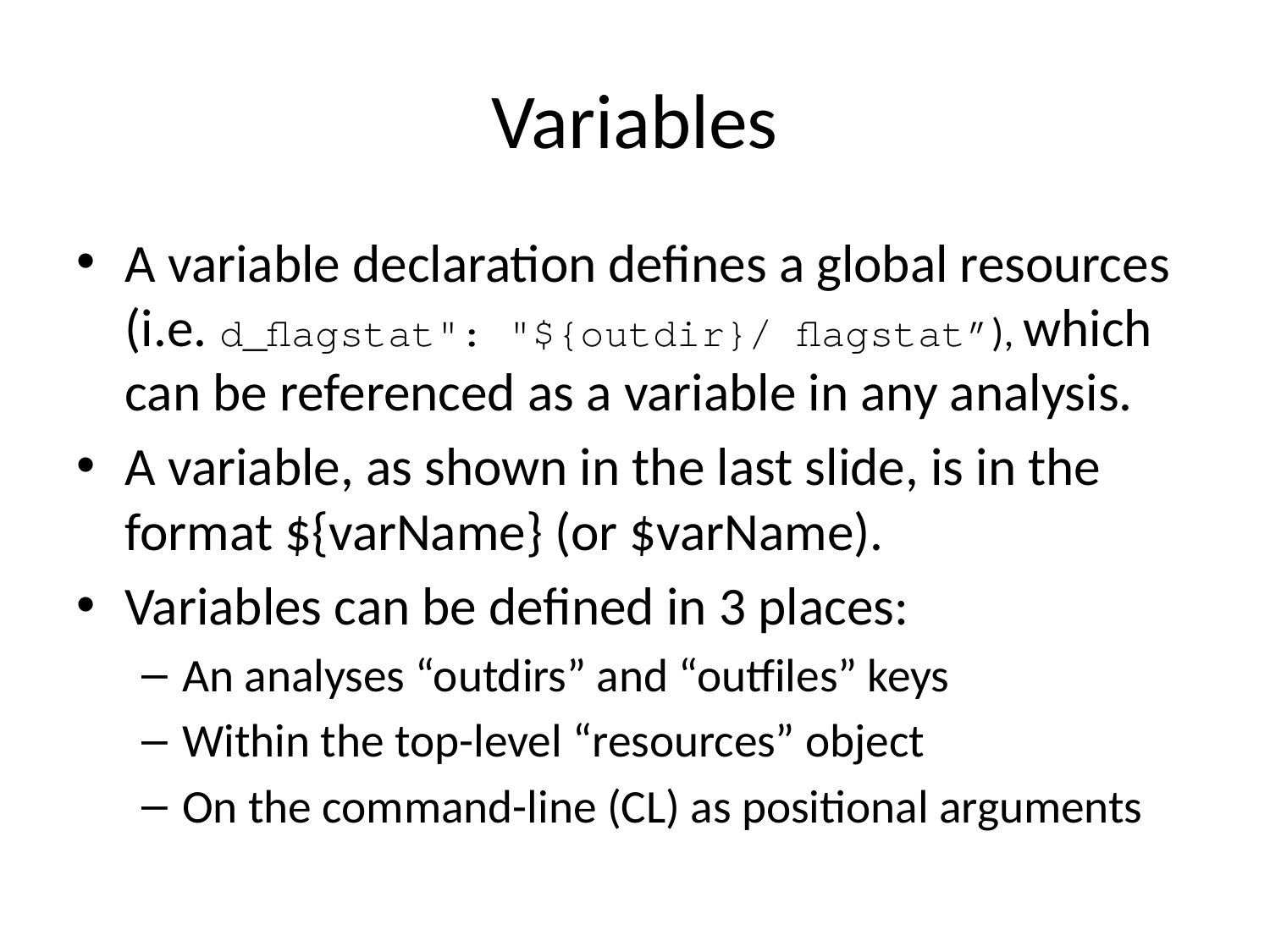

# Variables
A variable declaration defines a global resources (i.e. d_flagstat": "${outdir}/ flagstat”), which can be referenced as a variable in any analysis.
A variable, as shown in the last slide, is in the format ${varName} (or $varName).
Variables can be defined in 3 places:
An analyses “outdirs” and “outfiles” keys
Within the top-level “resources” object
On the command-line (CL) as positional arguments